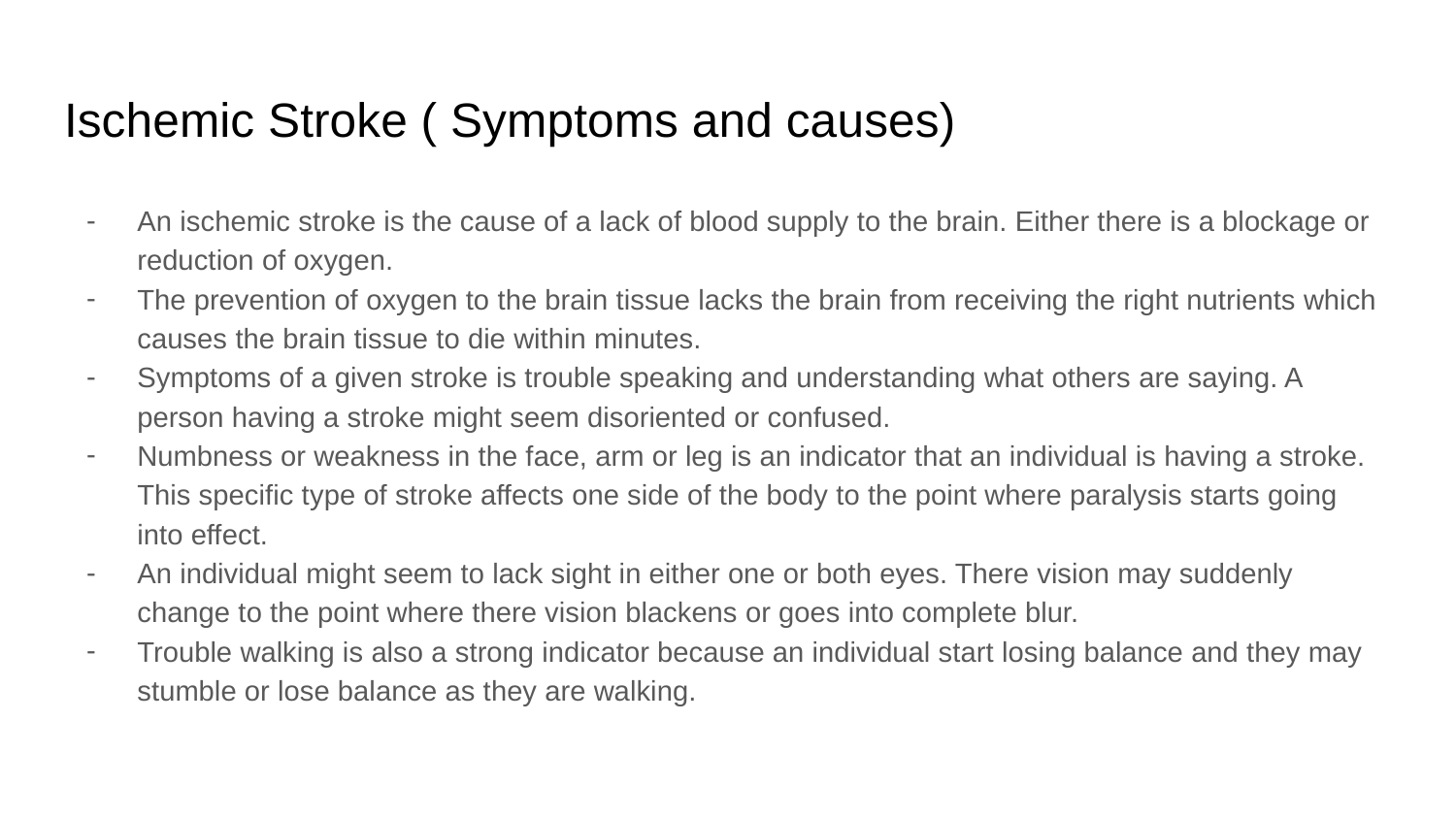

# Ischemic Stroke ( Symptoms and causes)
An ischemic stroke is the cause of a lack of blood supply to the brain. Either there is a blockage or reduction of oxygen.
The prevention of oxygen to the brain tissue lacks the brain from receiving the right nutrients which causes the brain tissue to die within minutes.
Symptoms of a given stroke is trouble speaking and understanding what others are saying. A person having a stroke might seem disoriented or confused.
Numbness or weakness in the face, arm or leg is an indicator that an individual is having a stroke. This specific type of stroke affects one side of the body to the point where paralysis starts going into effect.
An individual might seem to lack sight in either one or both eyes. There vision may suddenly change to the point where there vision blackens or goes into complete blur.
Trouble walking is also a strong indicator because an individual start losing balance and they may stumble or lose balance as they are walking.